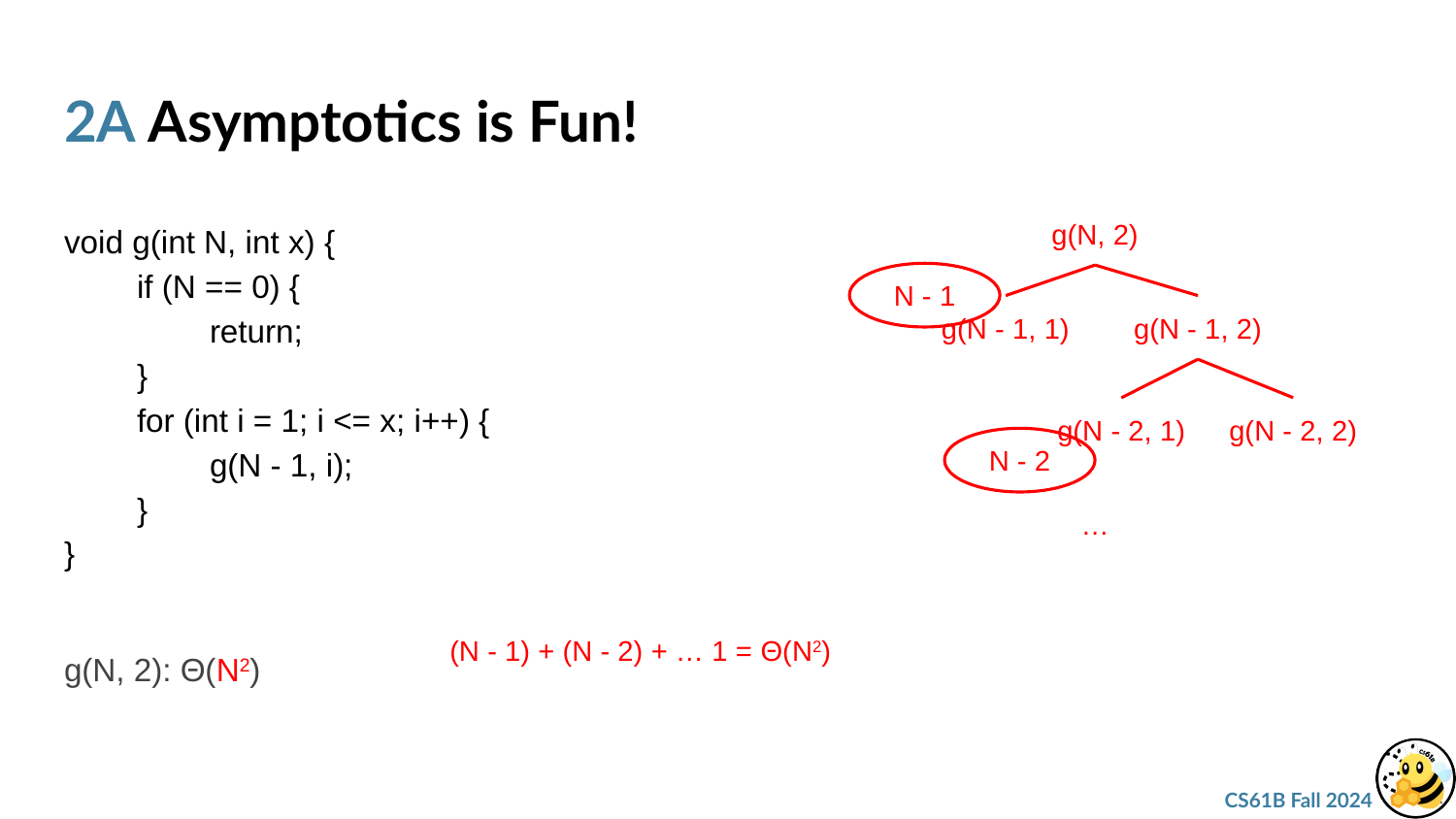

# 2A Asymptotics is Fun!

void g(int N, int x) {
if (N == 0) {
return;
}
for (int i = 1; i <= x; i++) {
g(N - 1, i);
}
}

g(N, 2)
N - 1
g(N - 1, 1)
g(N - 1, 2)
g(N - 2, 2)
g(N - 2, 1)
N - 2
…
g(N, 2): Θ(N2)
(N - 1) + (N - 2) + … 1 = Θ(N2)